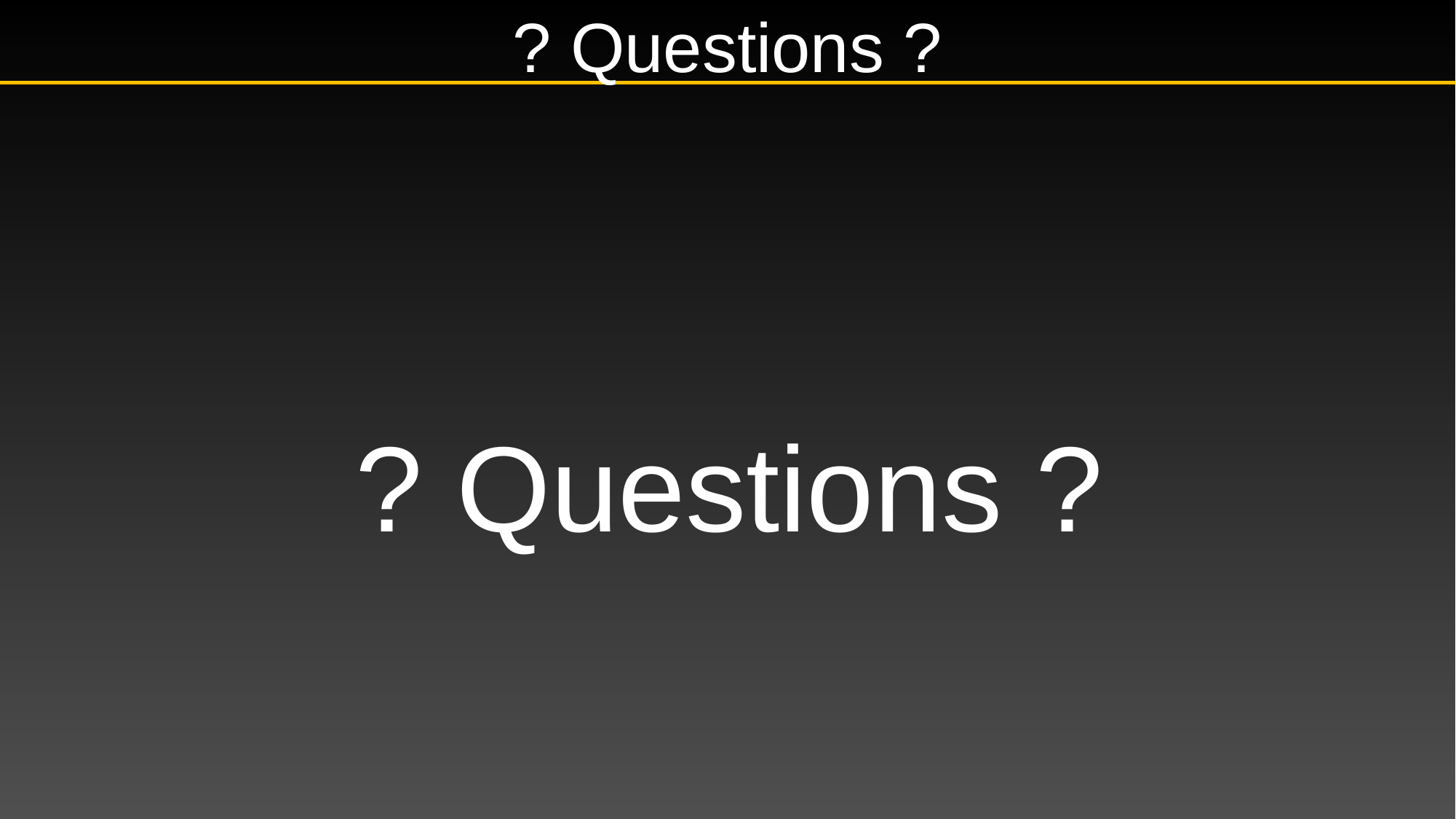

# ? Questions ?

? Questions ?